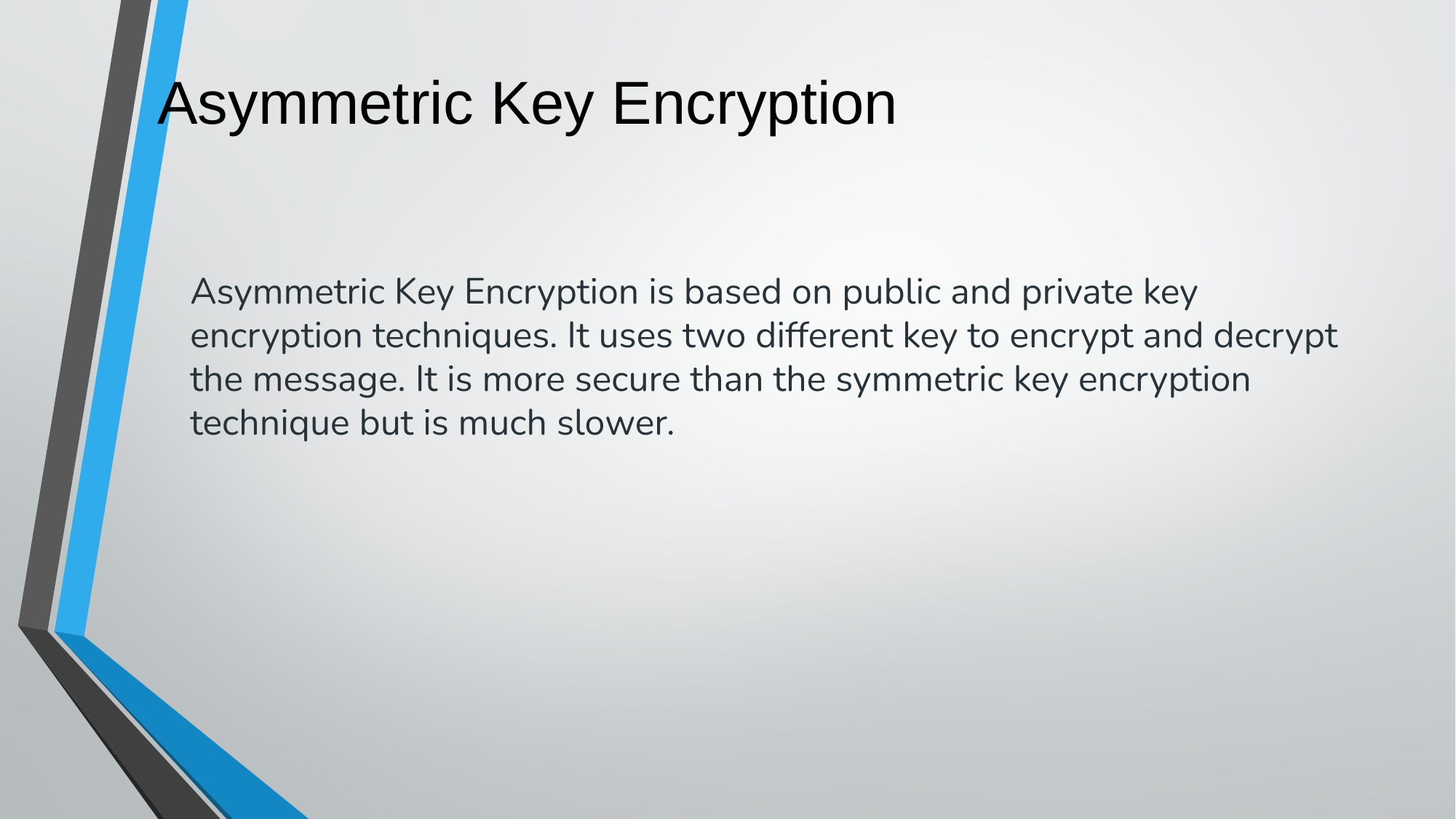

# Asymmetric Key Encryption
Asymmetric Key Encryption is based on public and private key encryption techniques. It uses two different key to encrypt and decrypt the message. It is more secure than the symmetric key encryption technique but is much slower.